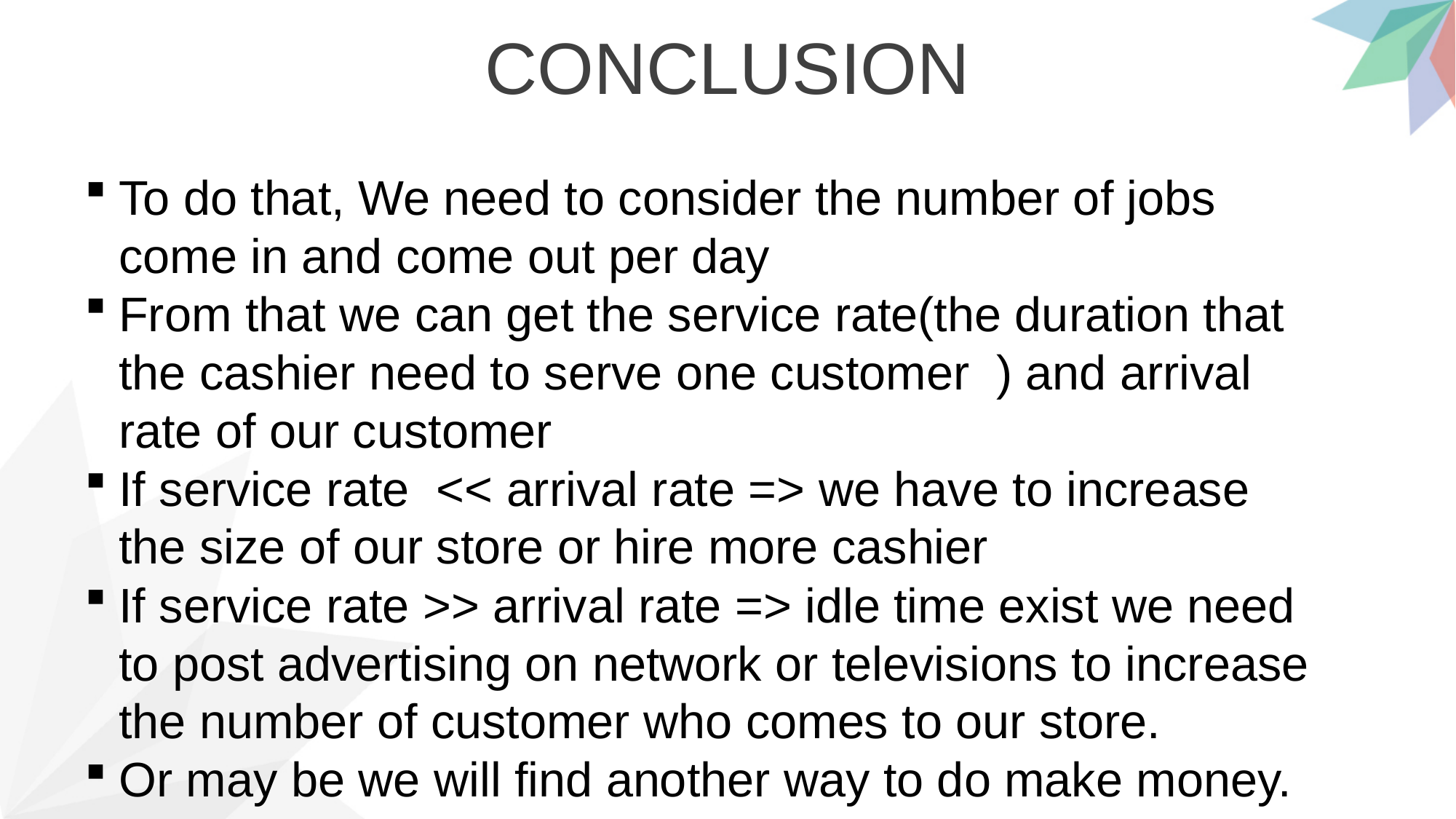

CONCLUSION

To do that, We need to consider the number of jobs come in and come out per day
From that we can get the service rate(the duration that the cashier need to serve one customer  ) and arrival rate of our customer
If service rate  << arrival rate => we have to increase the size of our store or hire more cashier
If service rate >> arrival rate => idle time exist we need to post advertising on network or televisions to increase the number of customer who comes to our store.
Or may be we will find another way to do make money.